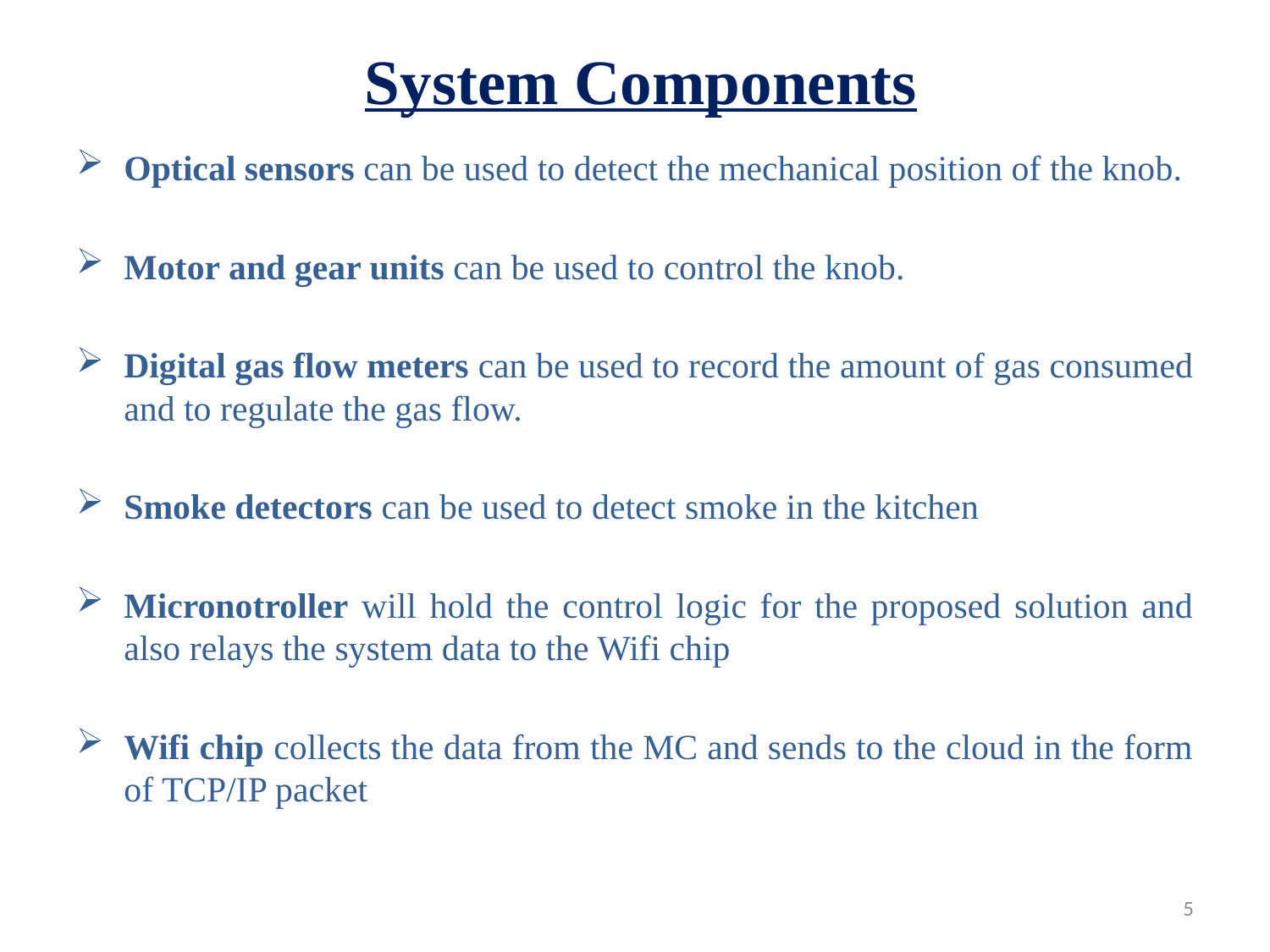

# System Components
Optical sensors can be used to detect the mechanical position of the knob.

Motor and gear units can be used to control the knob.

Digital gas flow meters can be used to record the amount of gas consumed and to regulate the gas flow.

Smoke detectors can be used to detect smoke in the kitchen

Micronotroller will hold the control logic for the proposed solution and also relays the system data to the Wifi chip

Wifi chip collects the data from the MC and sends to the cloud in the form of TCP/IP packet
5